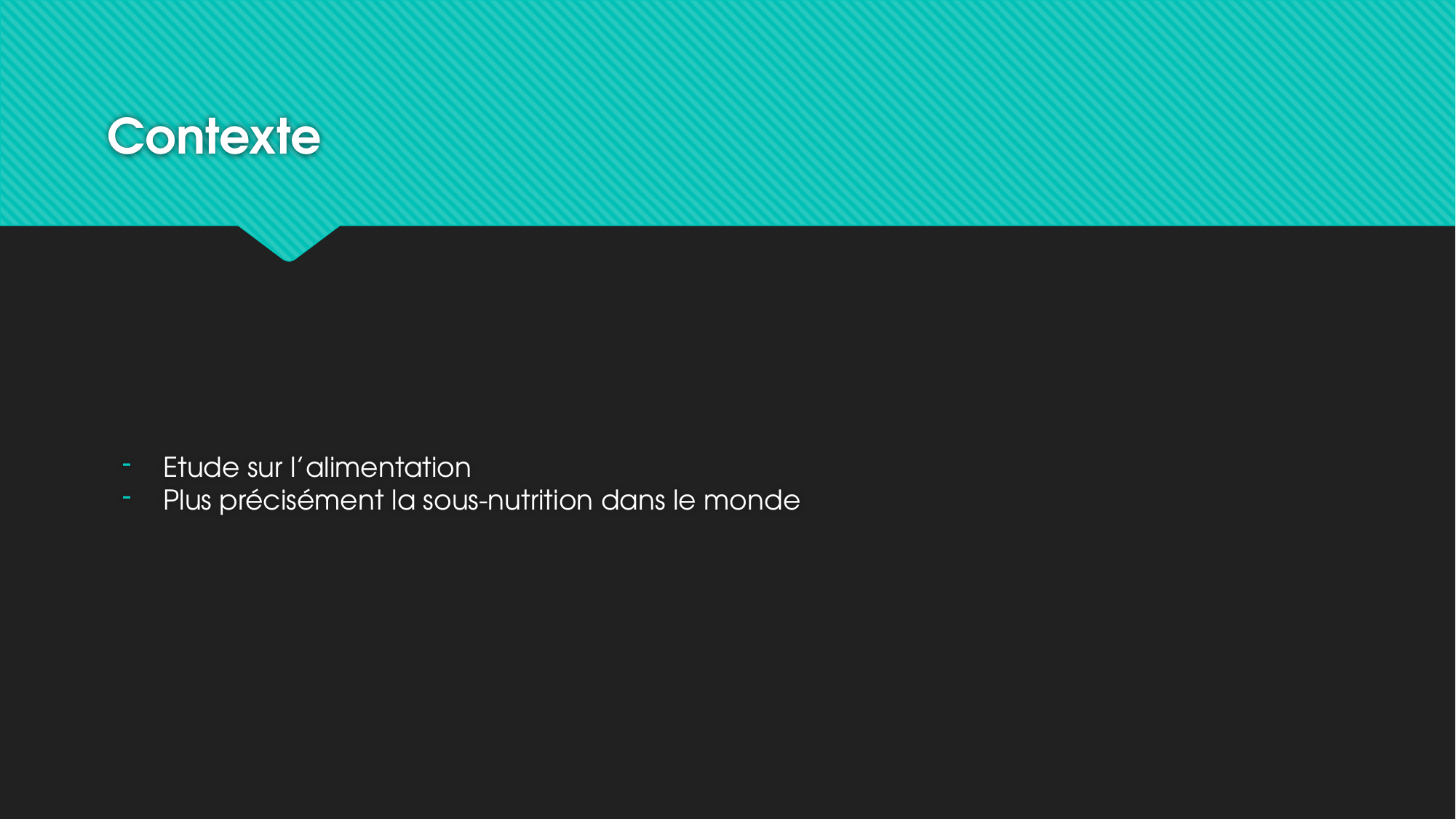

# Contexte
Etude sur l’alimentation
Plus précisément la sous-nutrition dans le monde